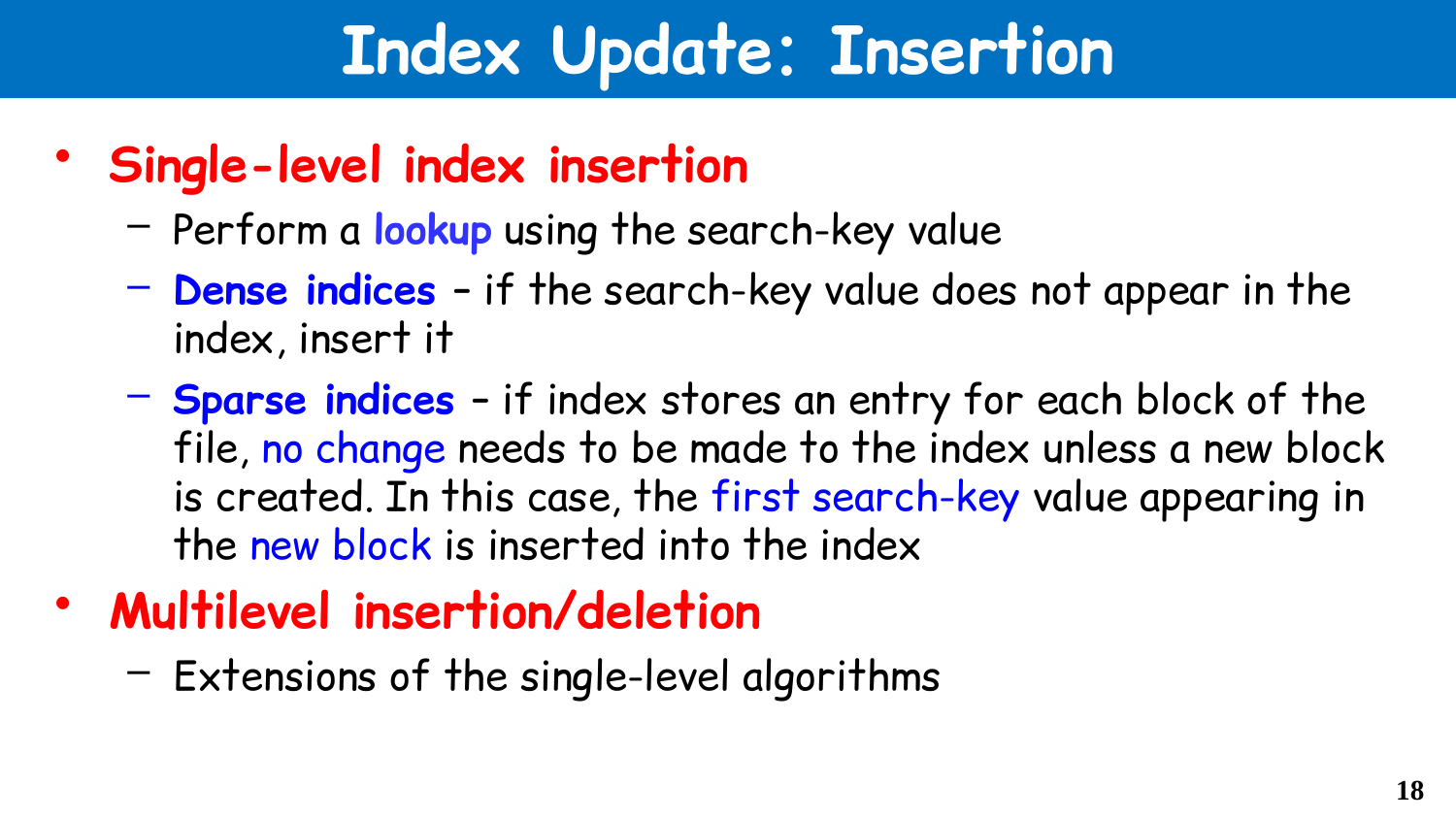

# Index Update: Insertion
Single-level index insertion
Perform a lookup using the search-key value
Dense indices – if the search-key value does not appear in the index, insert it
Sparse indices – if index stores an entry for each block of the file, no change needs to be made to the index unless a new block is created. In this case, the first search-key value appearing in the new block is inserted into the index
Multilevel insertion/deletion
Extensions of the single-level algorithms